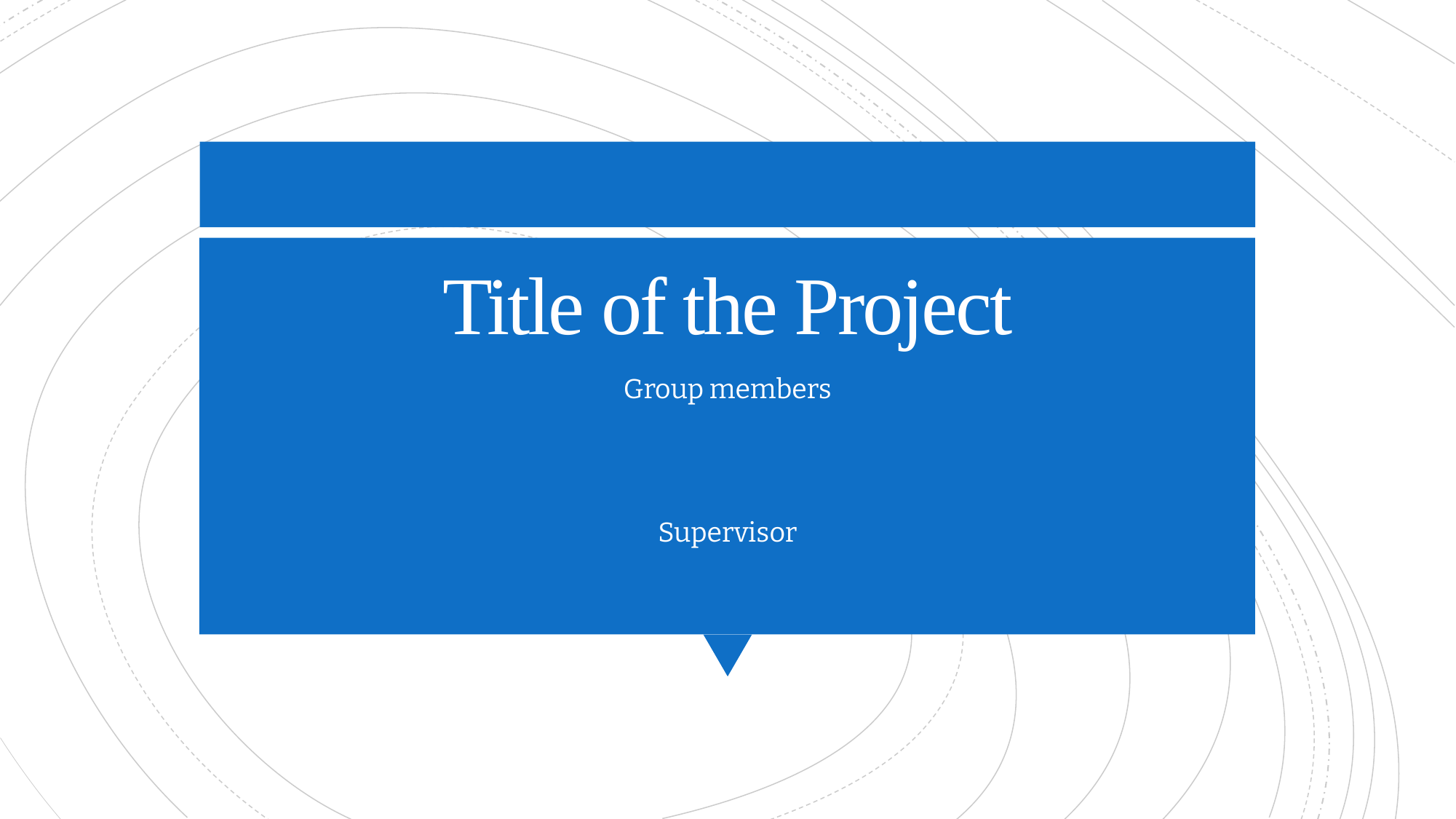

# Title of the Project
Group members

Supervisor